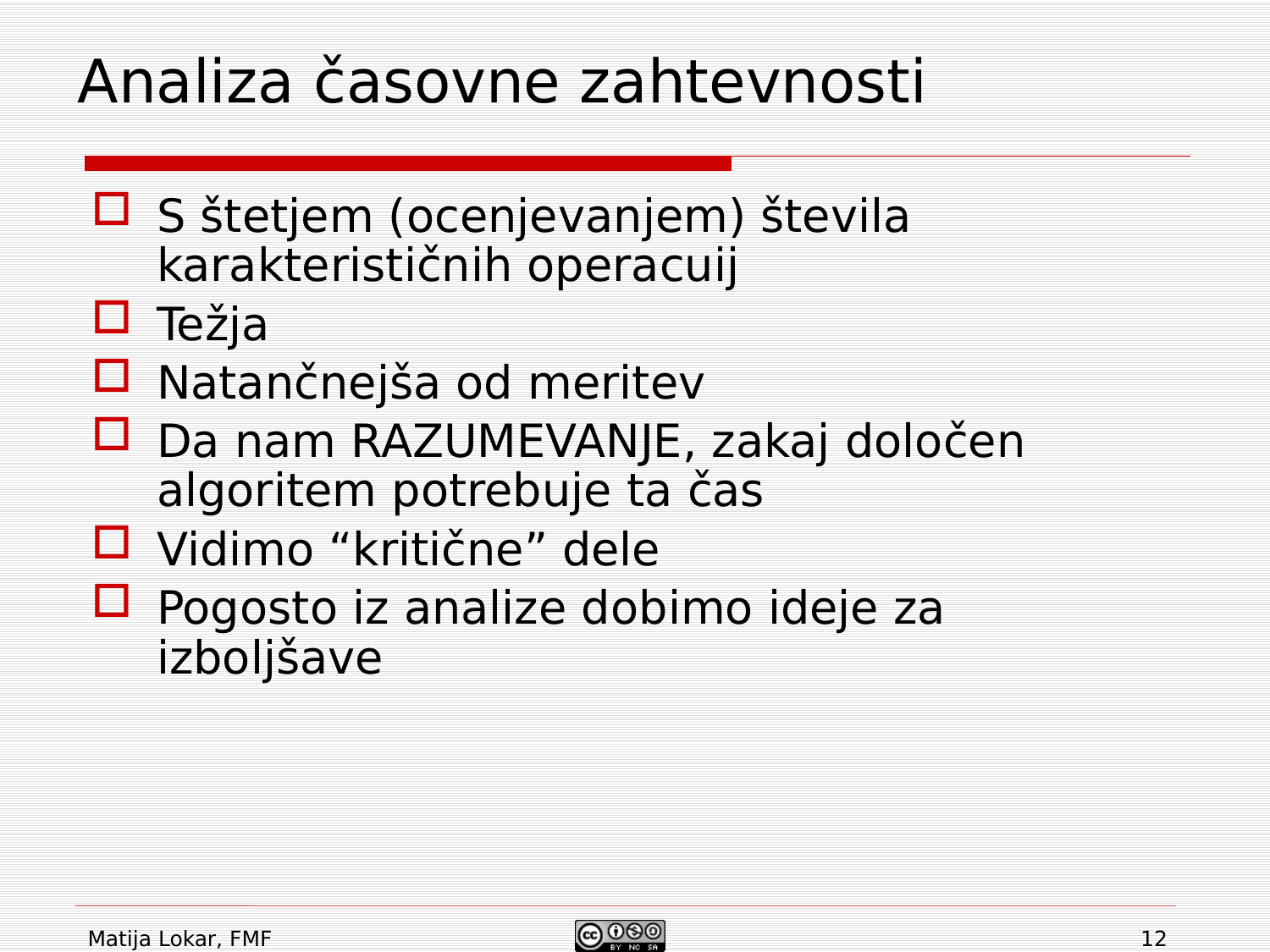

# Analiza časovne zahtevnosti
S štetjem (ocenjevanjem) števila karakterističnih operacuij
Težja
Natančnejša od meritev
Da nam RAZUMEVANJE, zakaj določen algoritem potrebuje ta čas
Vidimo “kritične” dele
Pogosto iz analize dobimo ideje za izboljšave
Matija Lokar, FMF
12